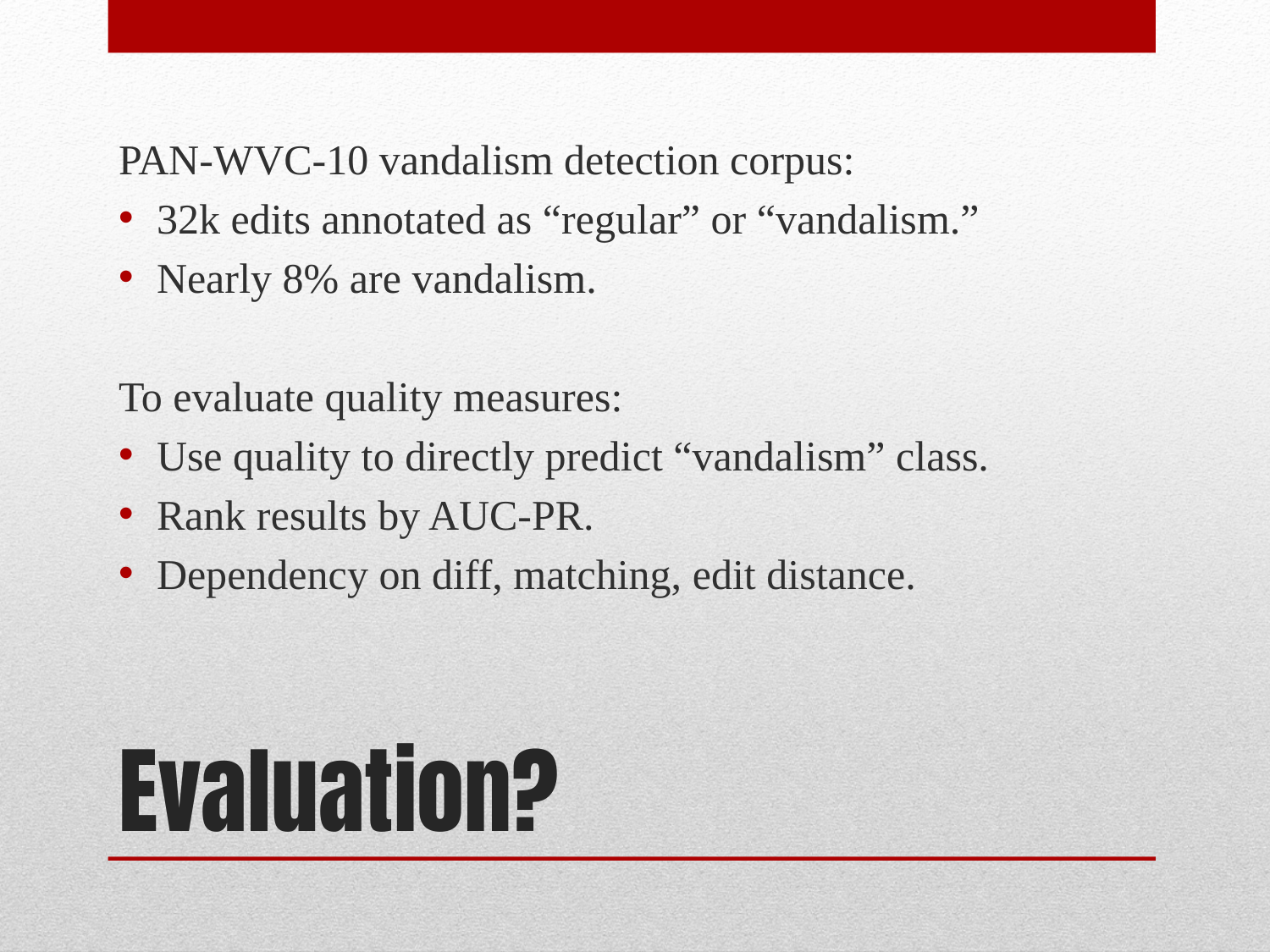

PAN-WVC-10 vandalism detection corpus:
32k edits annotated as “regular” or “vandalism.”
Nearly 8% are vandalism.

To evaluate quality measures:
Use quality to directly predict “vandalism” class.
Rank results by AUC-PR.
Dependency on diff, matching, edit distance.
# Evaluation?